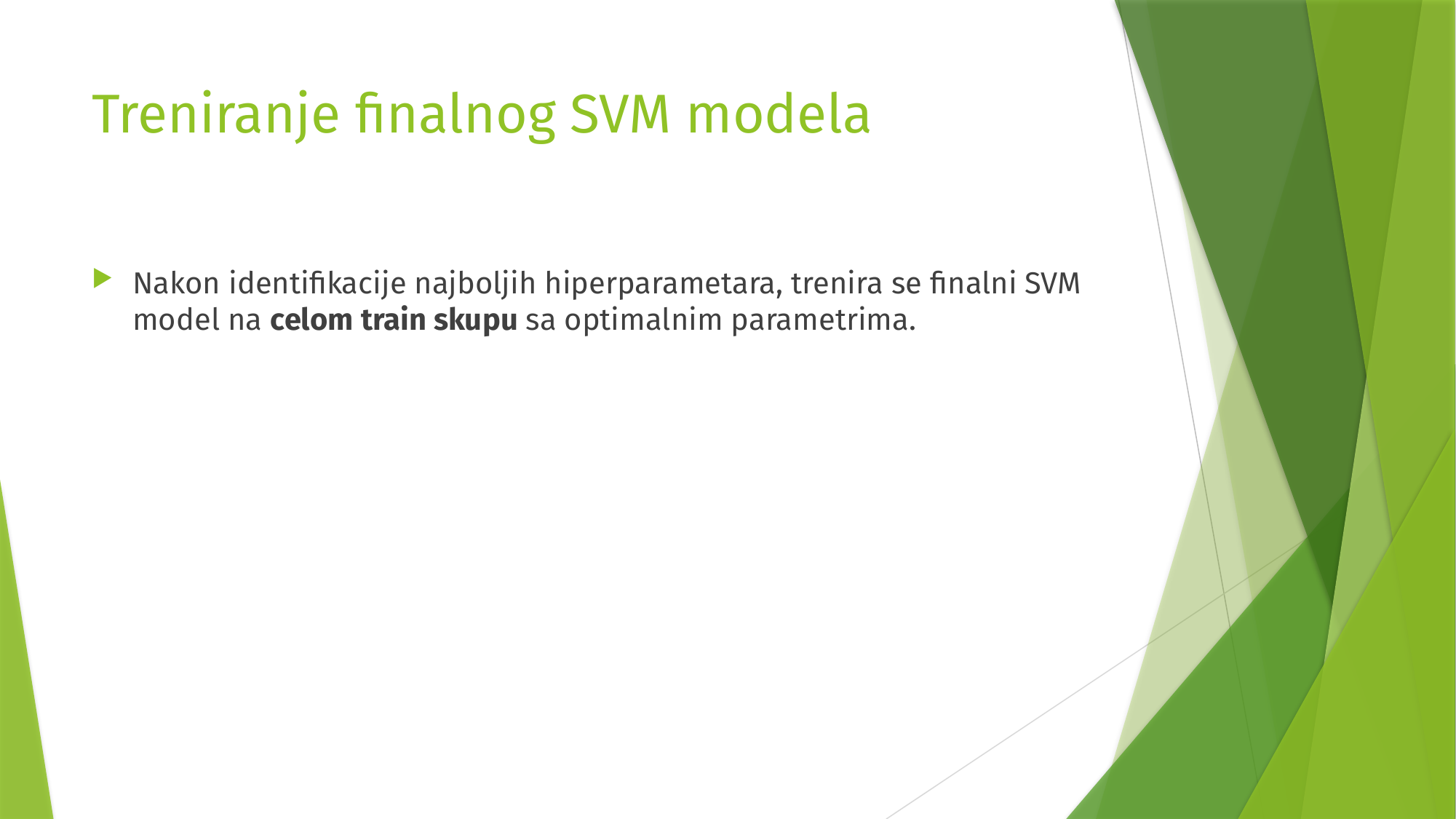

# Treniranje finalnog SVM modela
Nakon identifikacije najboljih hiperparametara, trenira se finalni SVM model na celom train skupu sa optimalnim parametrima.